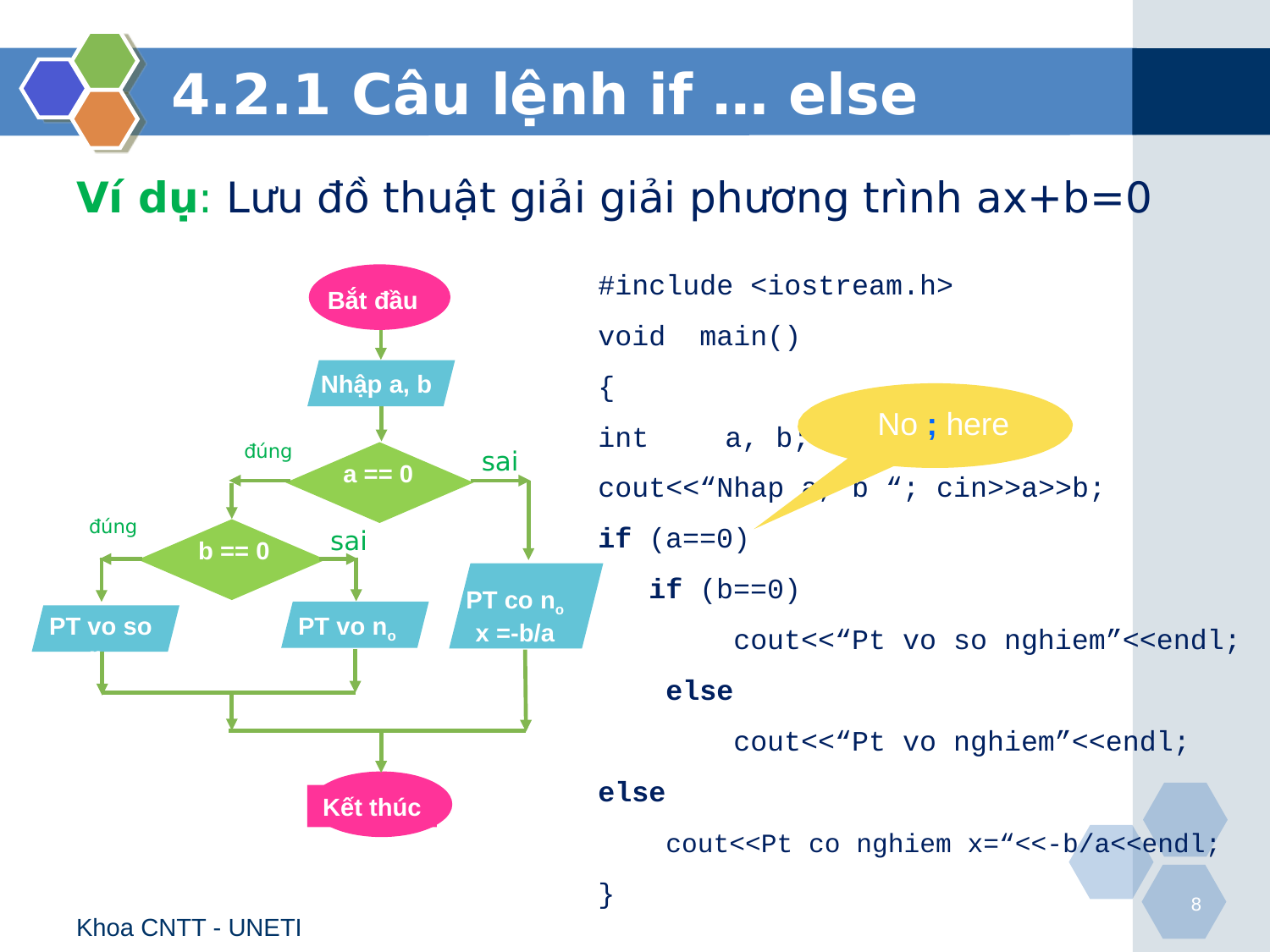

# 4.2.1 Câu lệnh if … else
Ví dụ: Lưu đồ thuật giải giải phương trình ax+b=0
#include <iostream.h>
void  main()
{
int	a, b;
cout<<“Nhap a, b “; cin>>a>>b;
if (a==0)
   if (b==0)
        cout<<“Pt vo so nghiem”<<endl;
    else
        cout<<“Pt vo nghiem”<<endl;
else
    cout<<Pt co nghiem x=“<<-b/a<<endl;
}

Bắt đầu

Nhập a, b
đúng
sai

a == 0
đúng
sai

b == 0

PT co no x =-b/a

PT vo no
PT vo so no

Kết thúc

No ; here
8
Khoa CNTT - UNETI